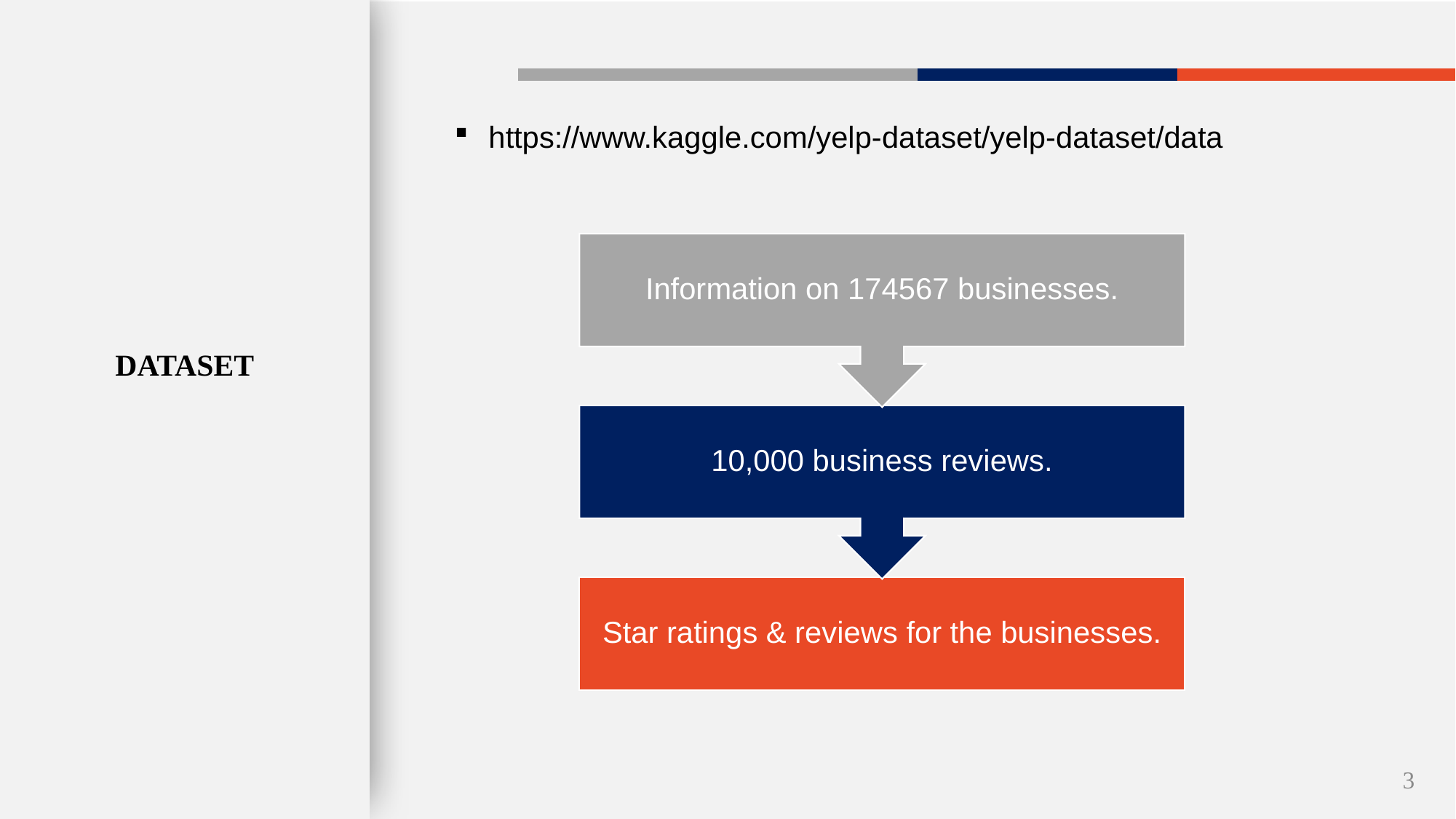

https://www.kaggle.com/yelp-dataset/yelp-dataset/data
Star ratings & reviews for the businesses.
10,000 business reviews.
Information on 174567 businesses.
DATASET
3